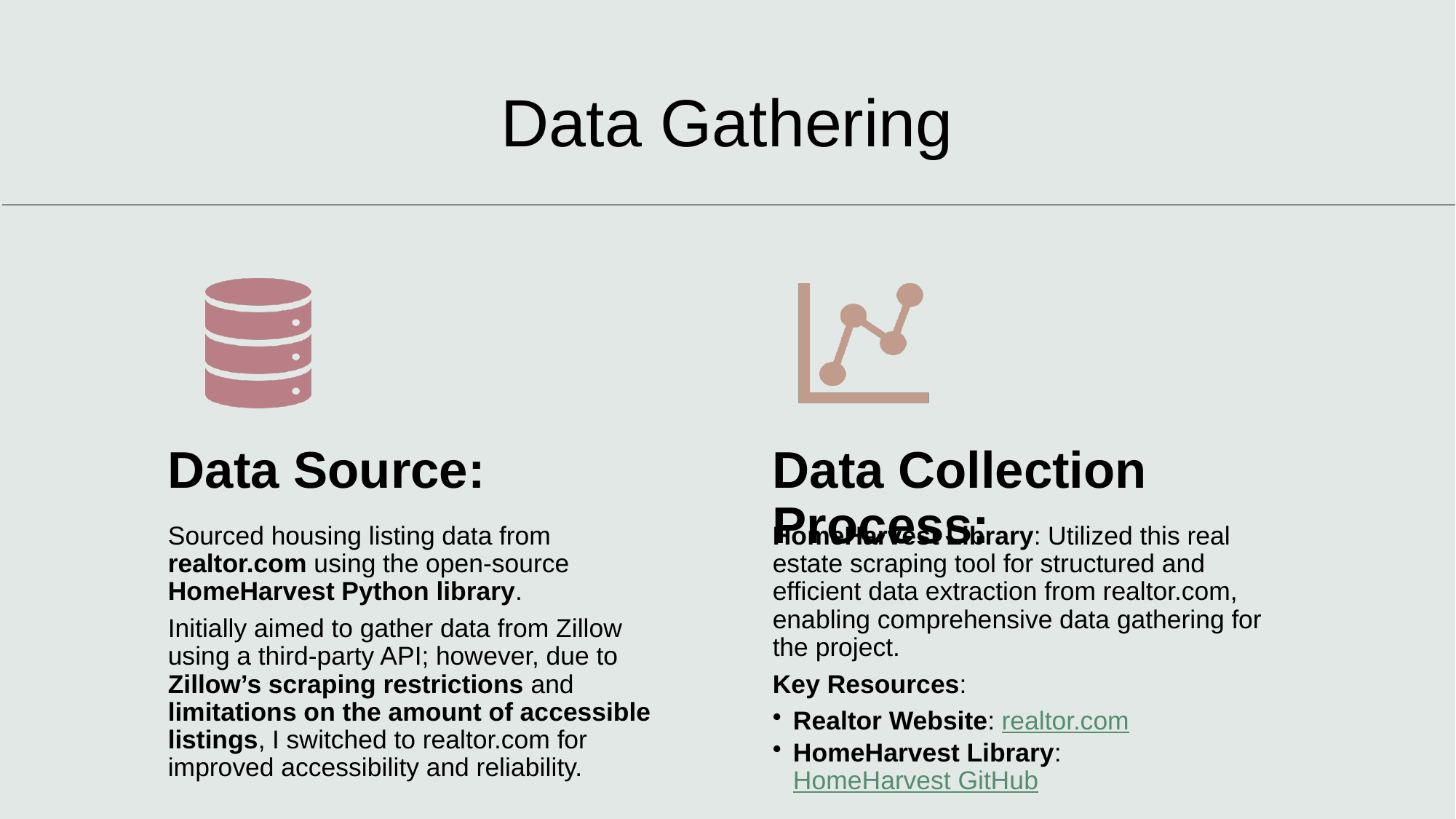

# Data Gathering
Data Source:
Sourced housing listing data from realtor.com using the open-source HomeHarvest Python library.
Initially aimed to gather data from Zillow using a third-party API; however, due to Zillow’s scraping restrictions and limitations on the amount of accessible listings, I switched to realtor.com for improved accessibility and reliability.
Data Collection Process:
HomeHarvest Library: Utilized this real estate scraping tool for structured and efficient data extraction from realtor.com, enabling comprehensive data gathering for the project.
Key Resources:
Realtor Website: realtor.com
HomeHarvest Library: HomeHarvest GitHub